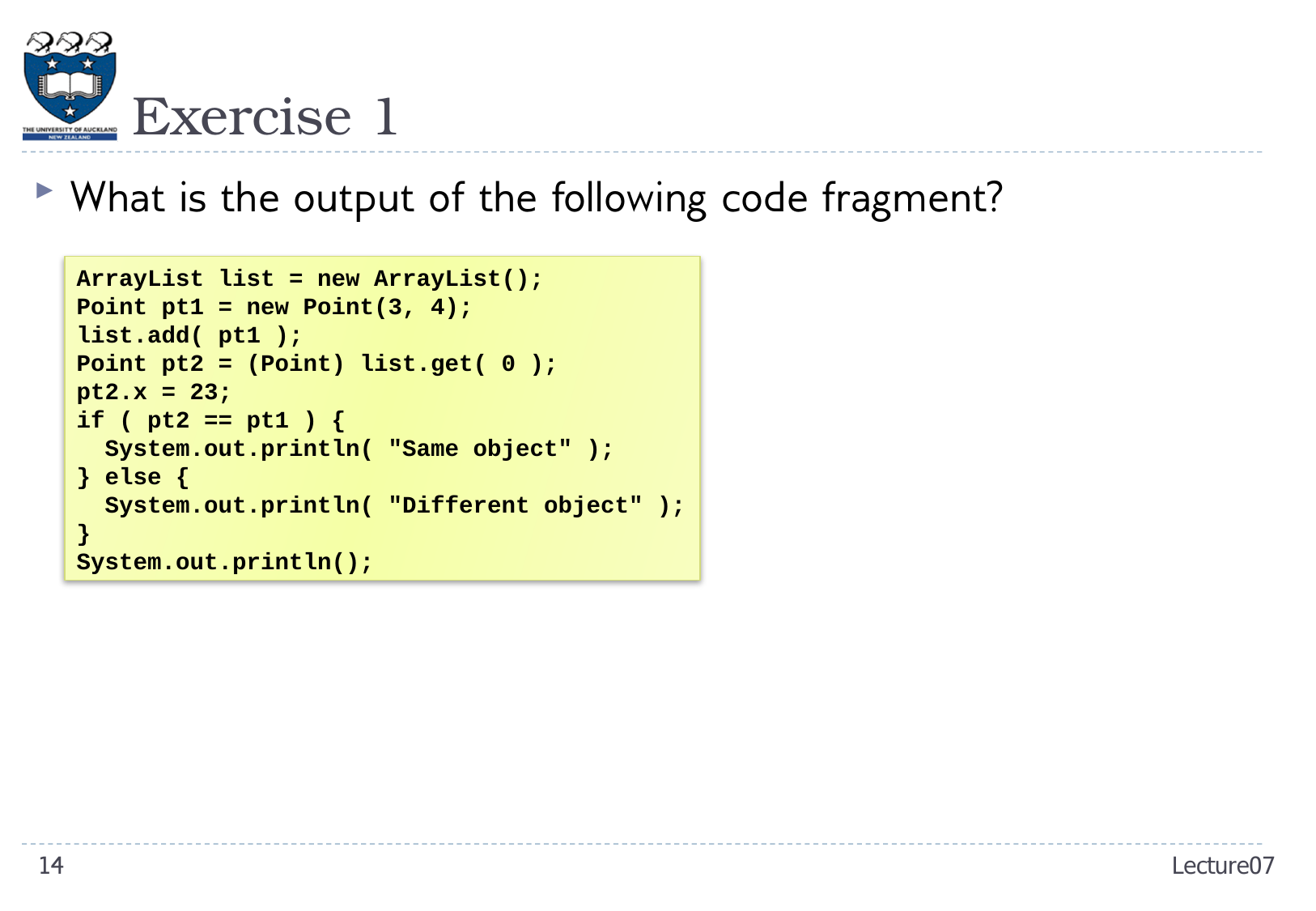

# Exercise 1
What is the output of the following code fragment?
ArrayList list = new ArrayList();
Point pt1 = new Point(3, 4);
list.add( pt1 );
Point pt2 = (Point) list.get( 0 );
pt2.x = 23;
if ( pt2 == pt1 ) {
  System.out.println( "Same object" );
} else {
  System.out.println( "Different object" );
}
System.out.println();
14
Lecture07